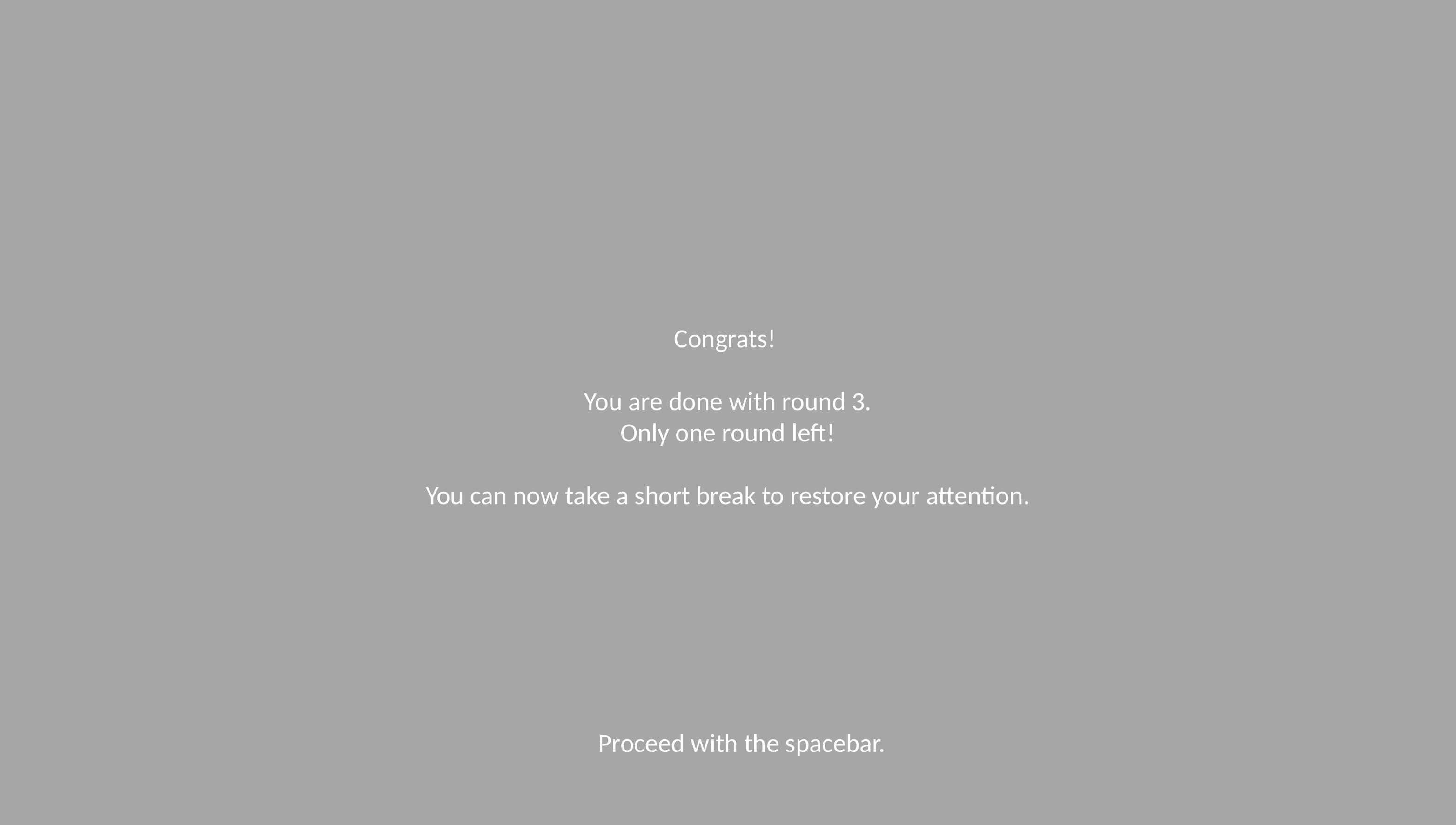

# Congrats! You are done with round 3. Only one round left! You can now take a short break to restore your attention.
Proceed with the spacebar.